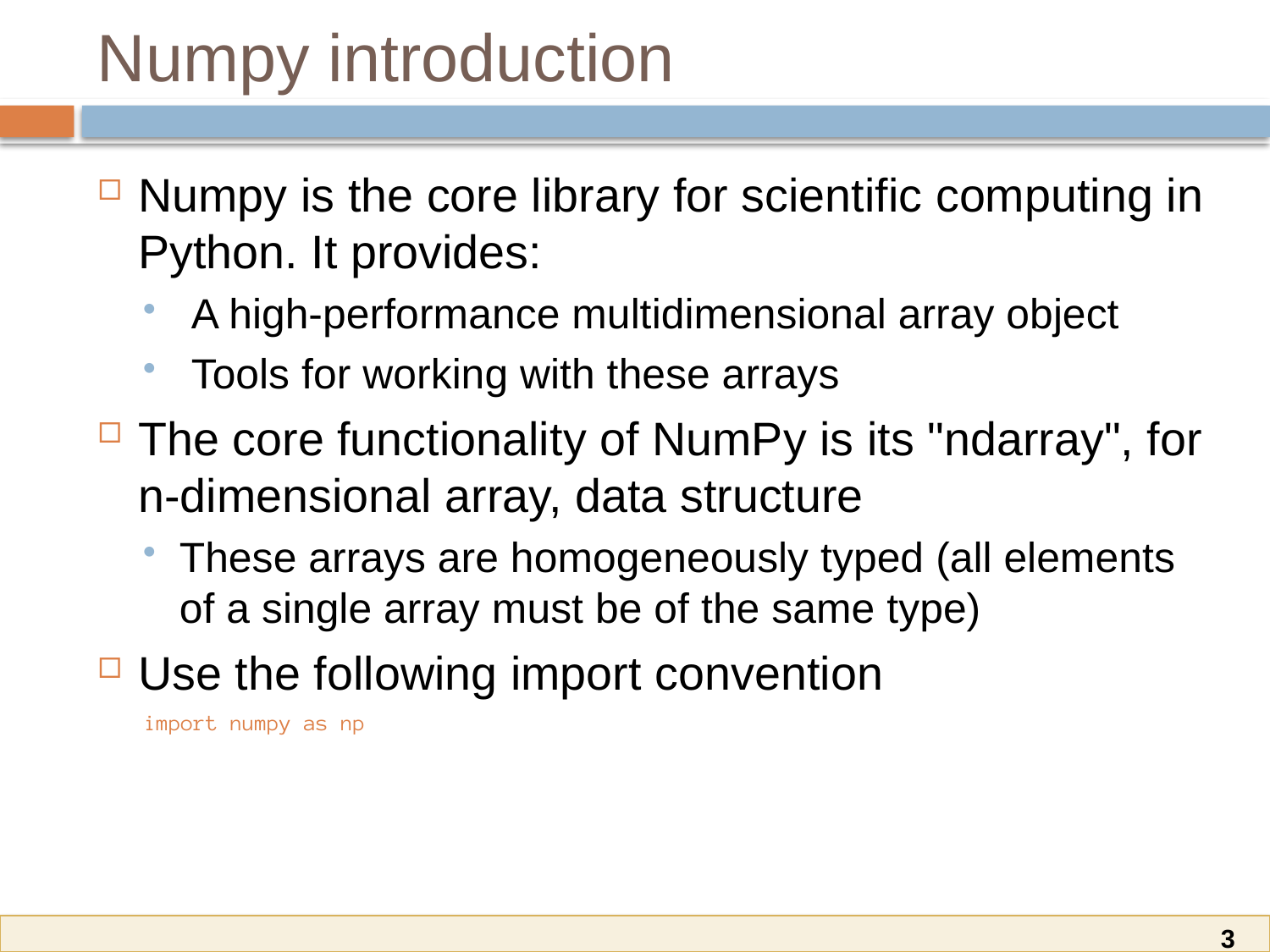

# Numpy introduction
Numpy is the core library for scientific computing in Python. It provides:
 A high-performance multidimensional array object
 Tools for working with these arrays
The core functionality of NumPy is its "ndarray", for n-dimensional array, data structure
These arrays are homogeneously typed (all elements of a single array must be of the same type)
Use the following import convention
import numpy as np
3